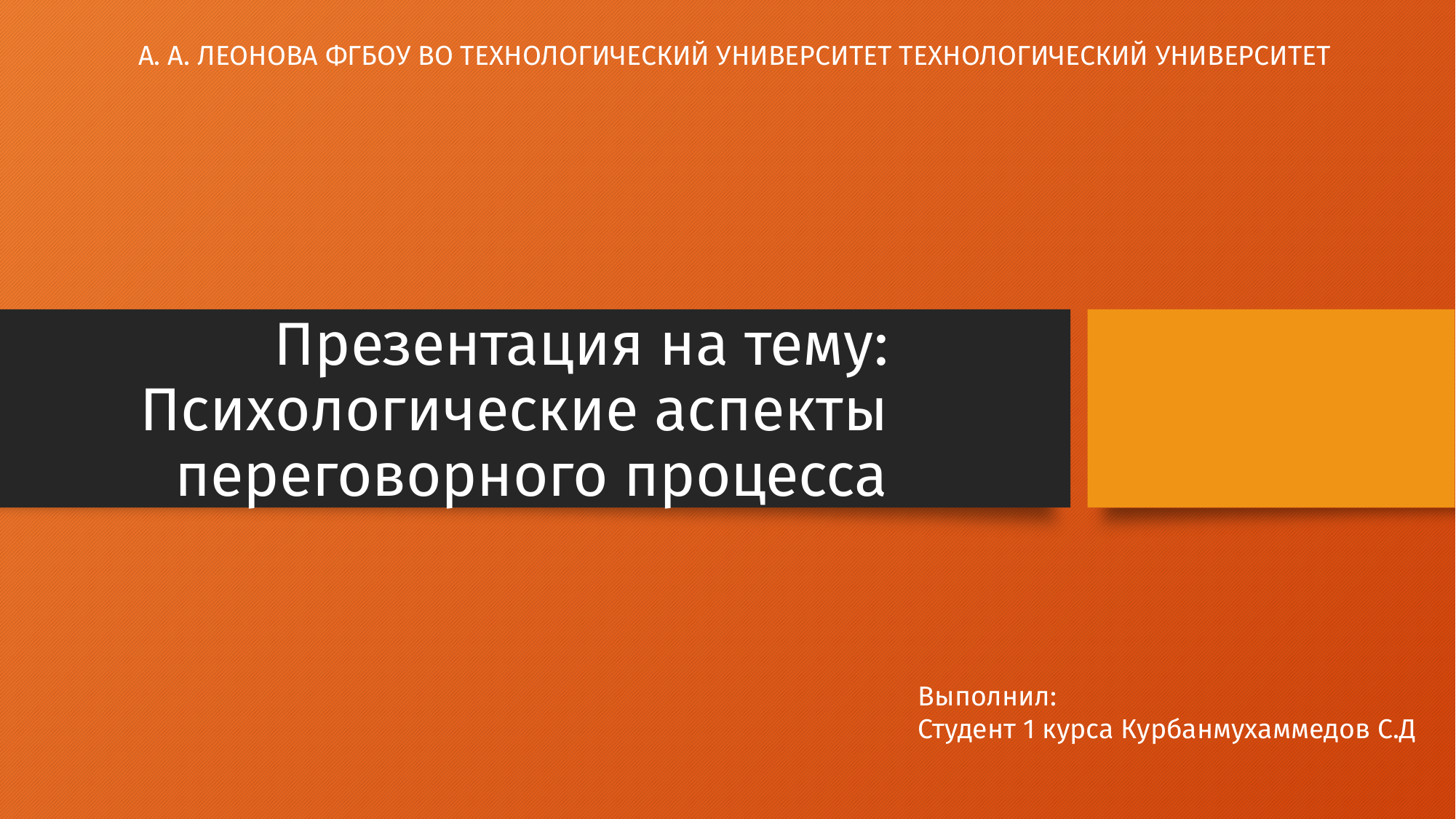

А. А. ЛЕОНОВА ФГБОУ ВО ТЕХНОЛОГИЧЕСКИЙ УНИВЕРСИТЕТ ТЕХНОЛОГИЧЕСКИЙ УНИВЕРСИТЕТ
# Презентация на тему: Психологические аспекты переговорного процесса
Выполнил:
Студент 1 курса Курбанмухаммедов С.Д